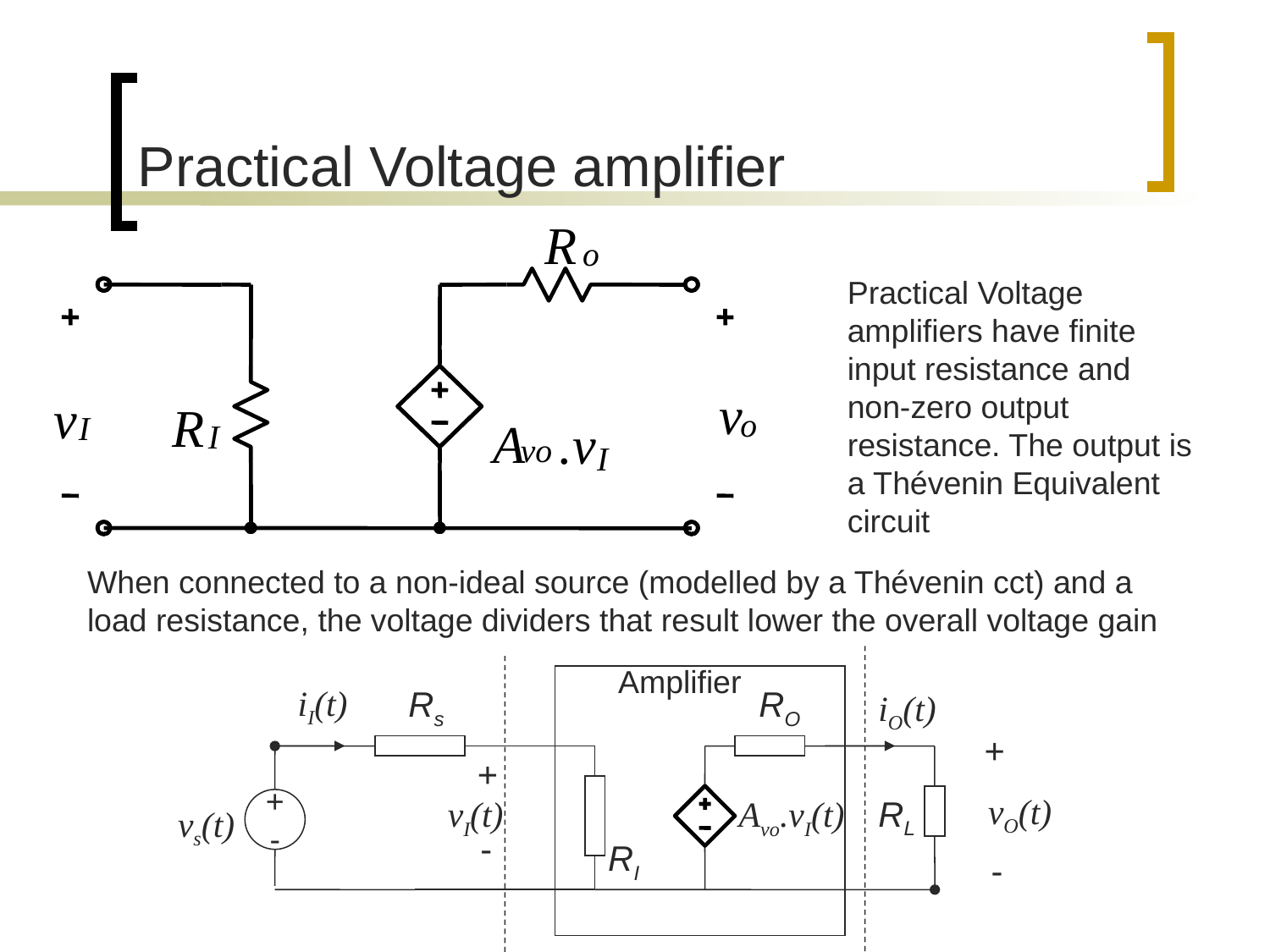

Practical Voltage amplifier

R
 o

v
o
v
I

R
 I
A
.v
vo
 I

Practical Voltage amplifiers have finite input resistance and non-zero output resistance. The output is a Thévenin Equivalent circuit
When connected to a non-ideal source (modelled by a Thévenin cct) and a load resistance, the voltage dividers that result lower the overall voltage gain

Amplifier

iI(t)
Rs
RO
iO(t)
+

+

vO(t)
RL

vI(t)
Avo.vI(t)

+
-
vs(t)
-
RI

-